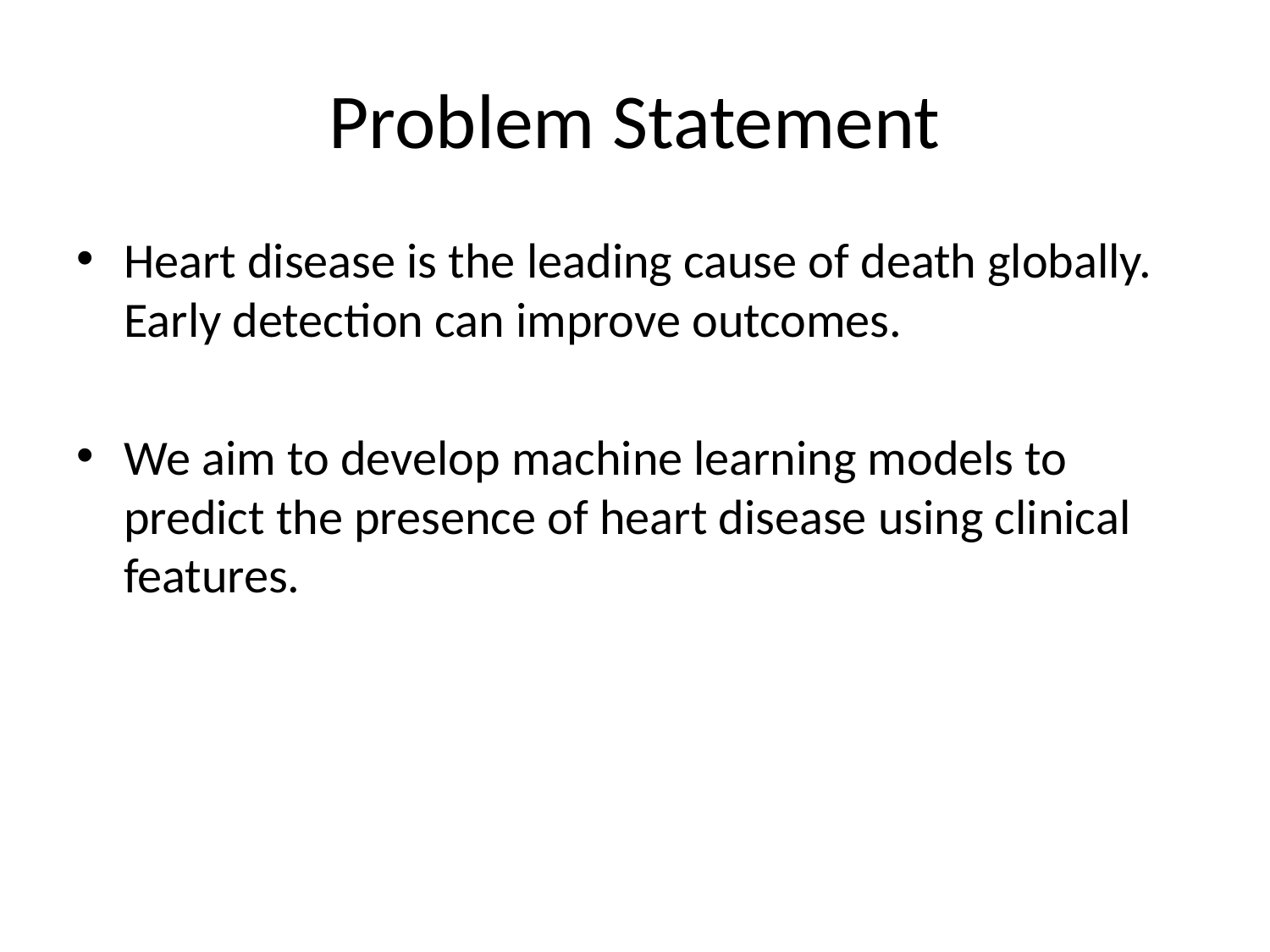

# Problem Statement
Heart disease is the leading cause of death globally. Early detection can improve outcomes.

We aim to develop machine learning models to predict the presence of heart disease using clinical features.